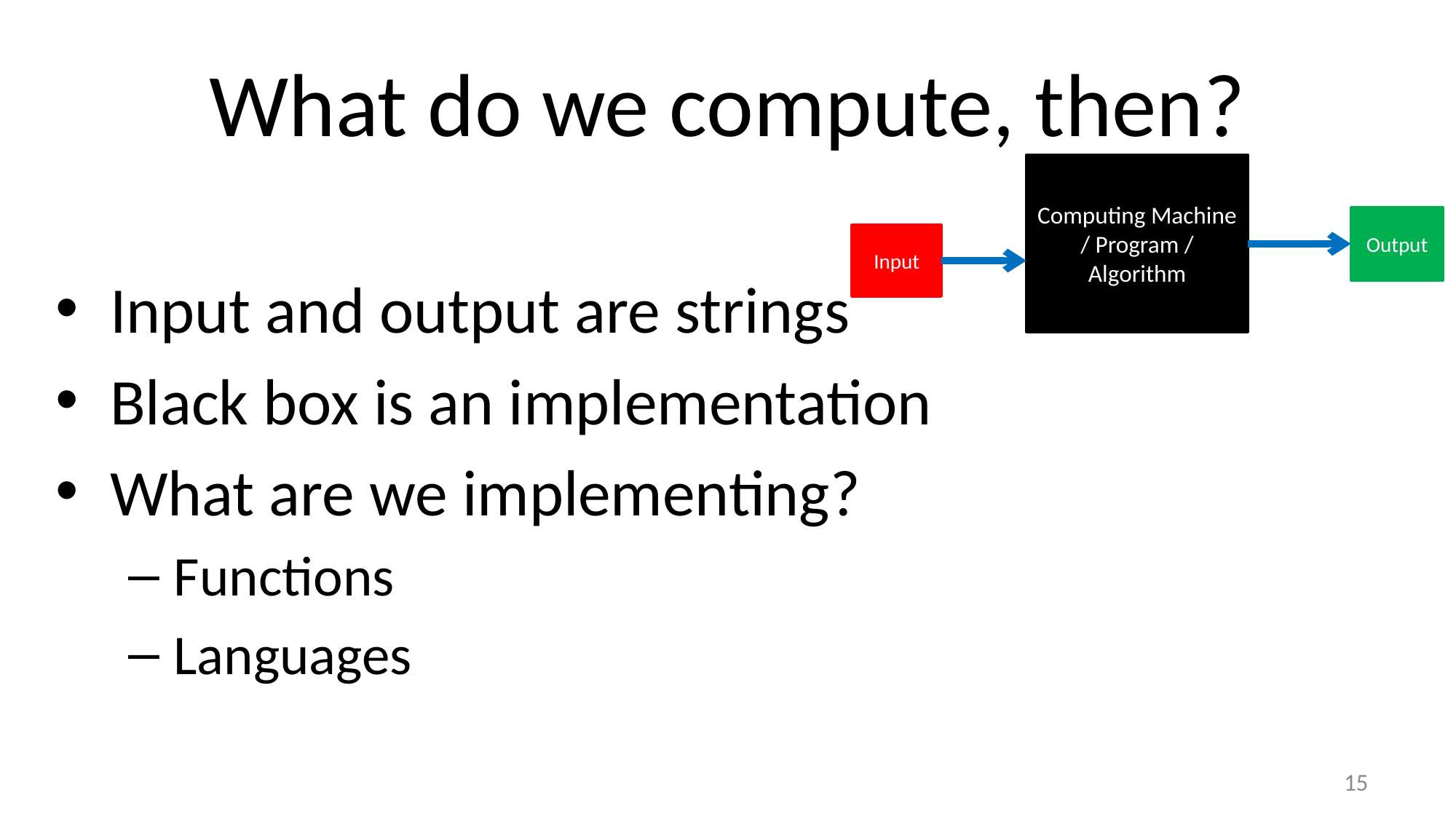

# What do we compute, then?
Computing Machine
/ Program / Algorithm
Output
Input
Input and output are strings
Black box is an implementation
What are we implementing?
Functions
Languages
15